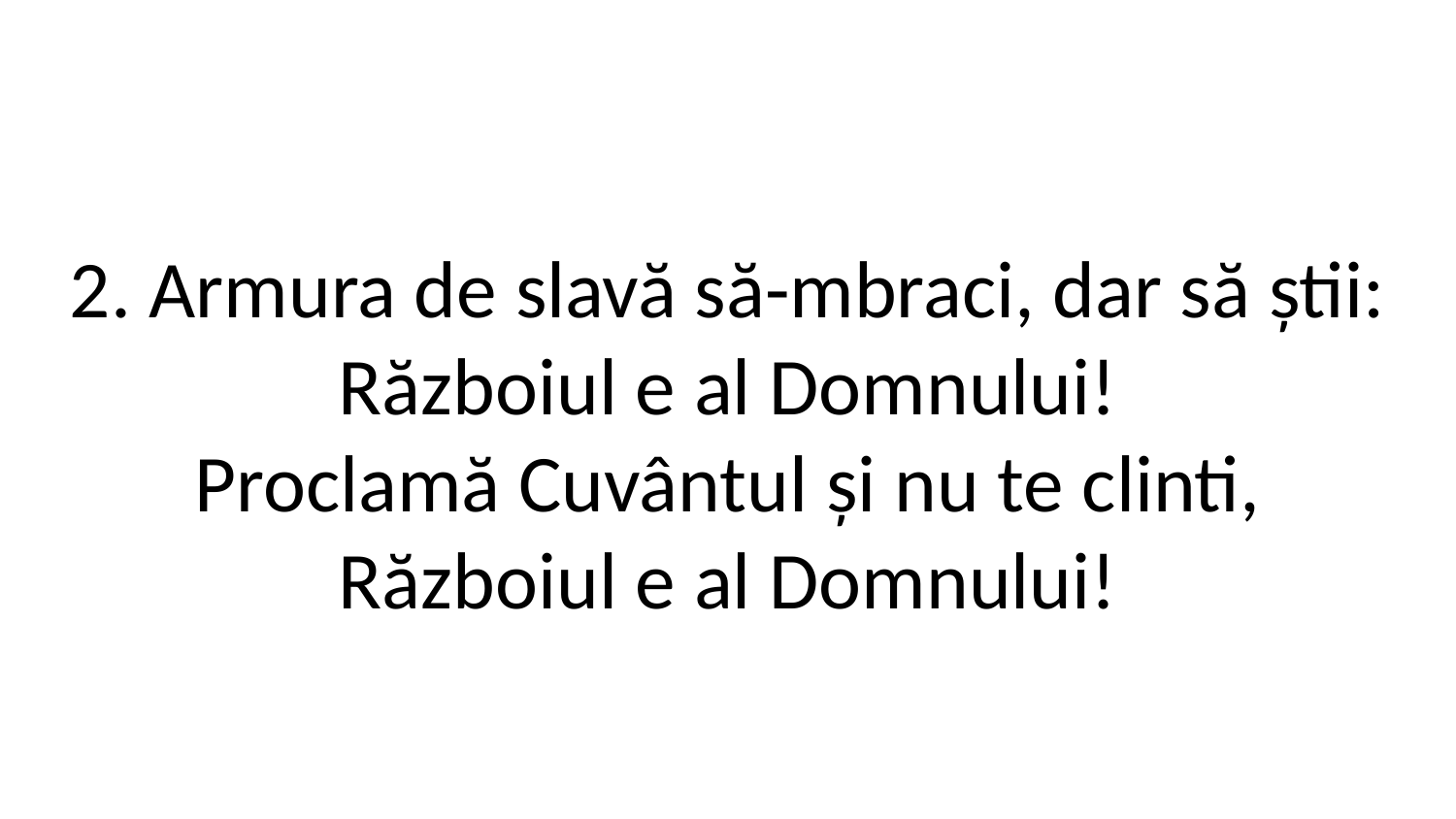

2. Armura de slavă să-mbraci, dar să știi:
Războiul e al Domnului!
Proclamă Cuvântul și nu te clinti,
Războiul e al Domnului!